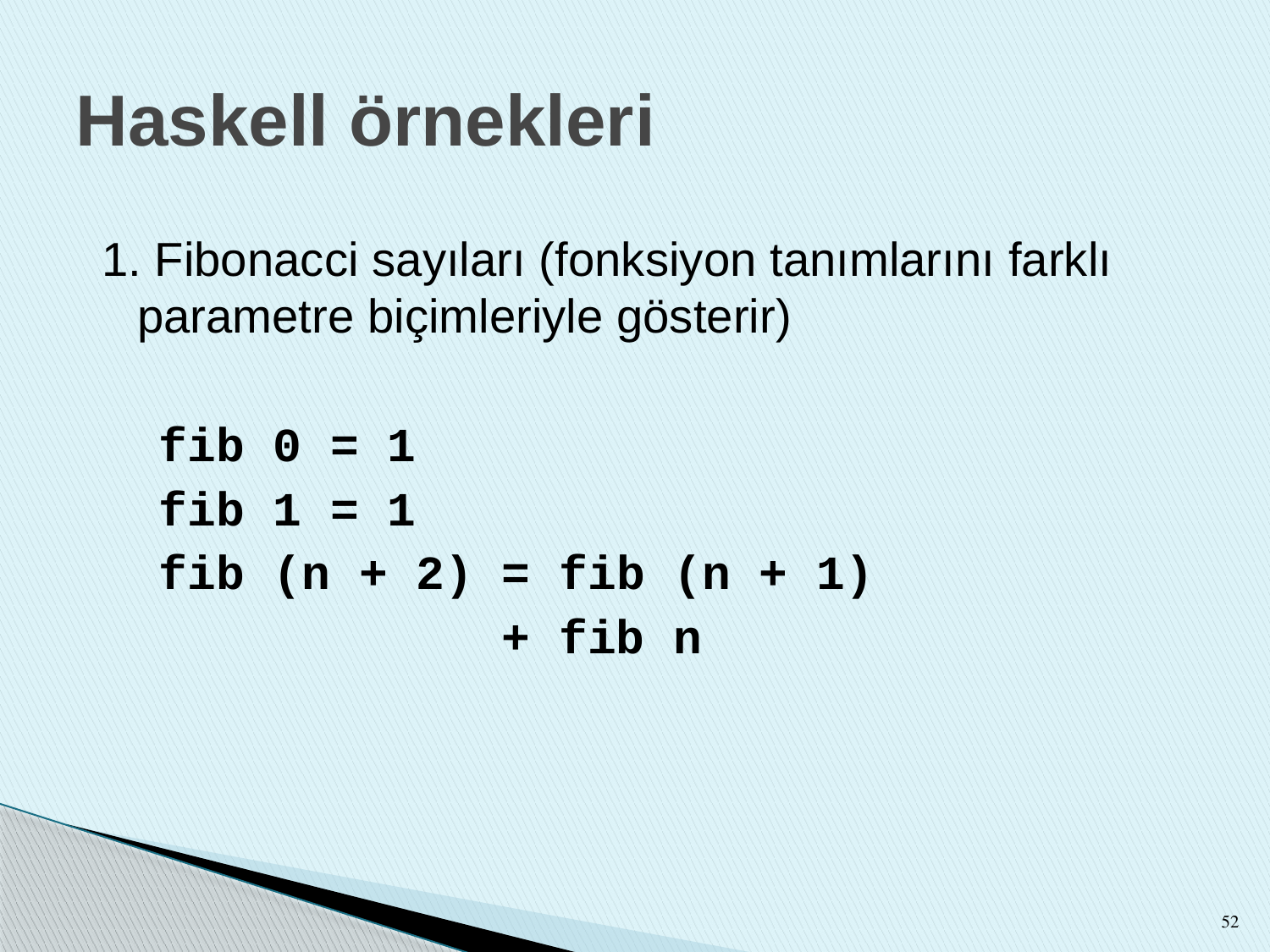

# Haskell örnekleri
1. Fibonacci sayıları (fonksiyon tanımlarını farklı parametre biçimleriyle gösterir)

  fib 0 = 1
  fib 1 = 1
  fib (n + 2) = fib (n + 1)
              + fib n
52